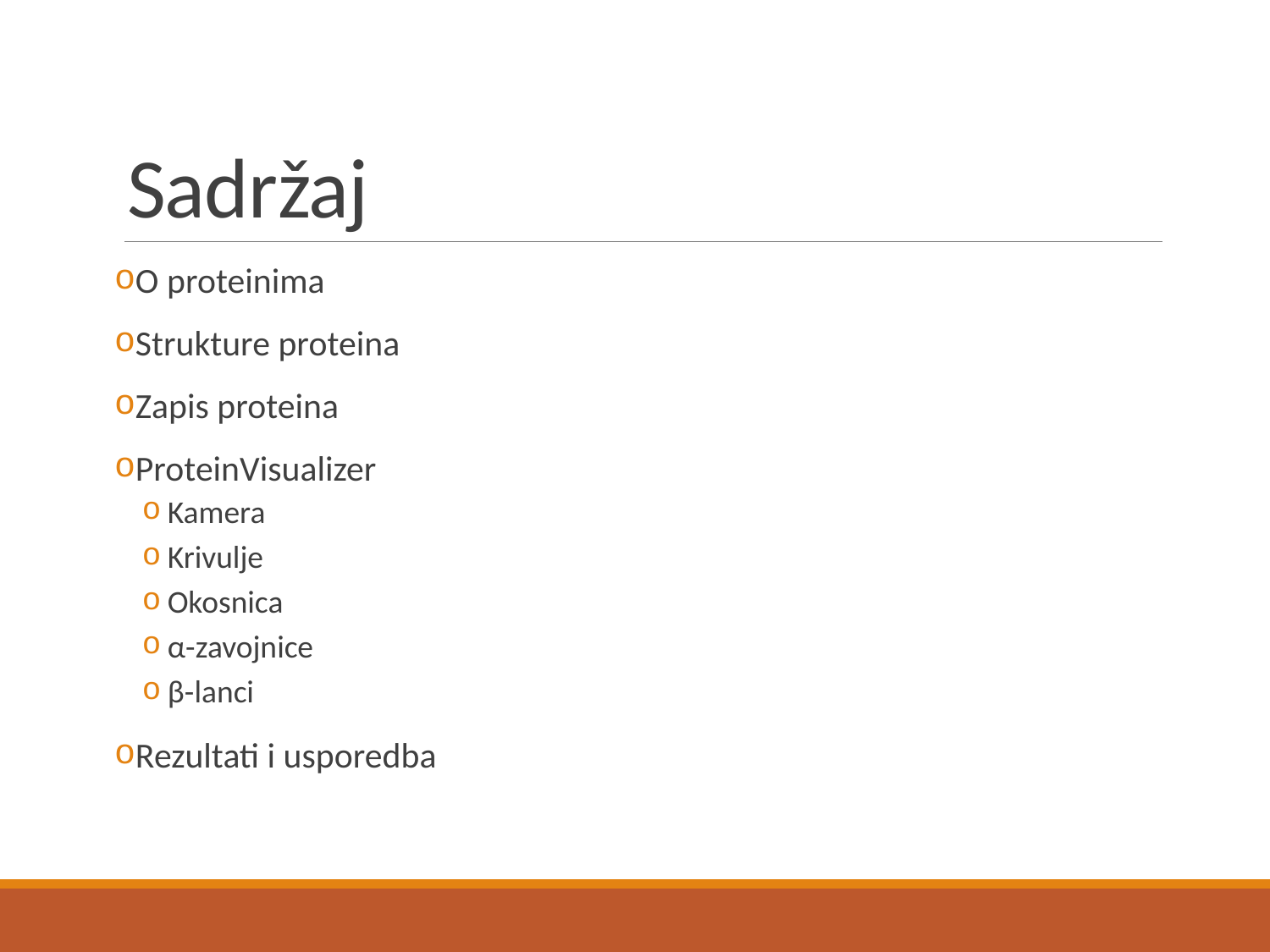

# Sadržaj
O proteinima
Strukture proteina
Zapis proteina
ProteinVisualizer
Kamera
Krivulje
Okosnica
α-zavojnice
β-lanci
Rezultati i usporedba